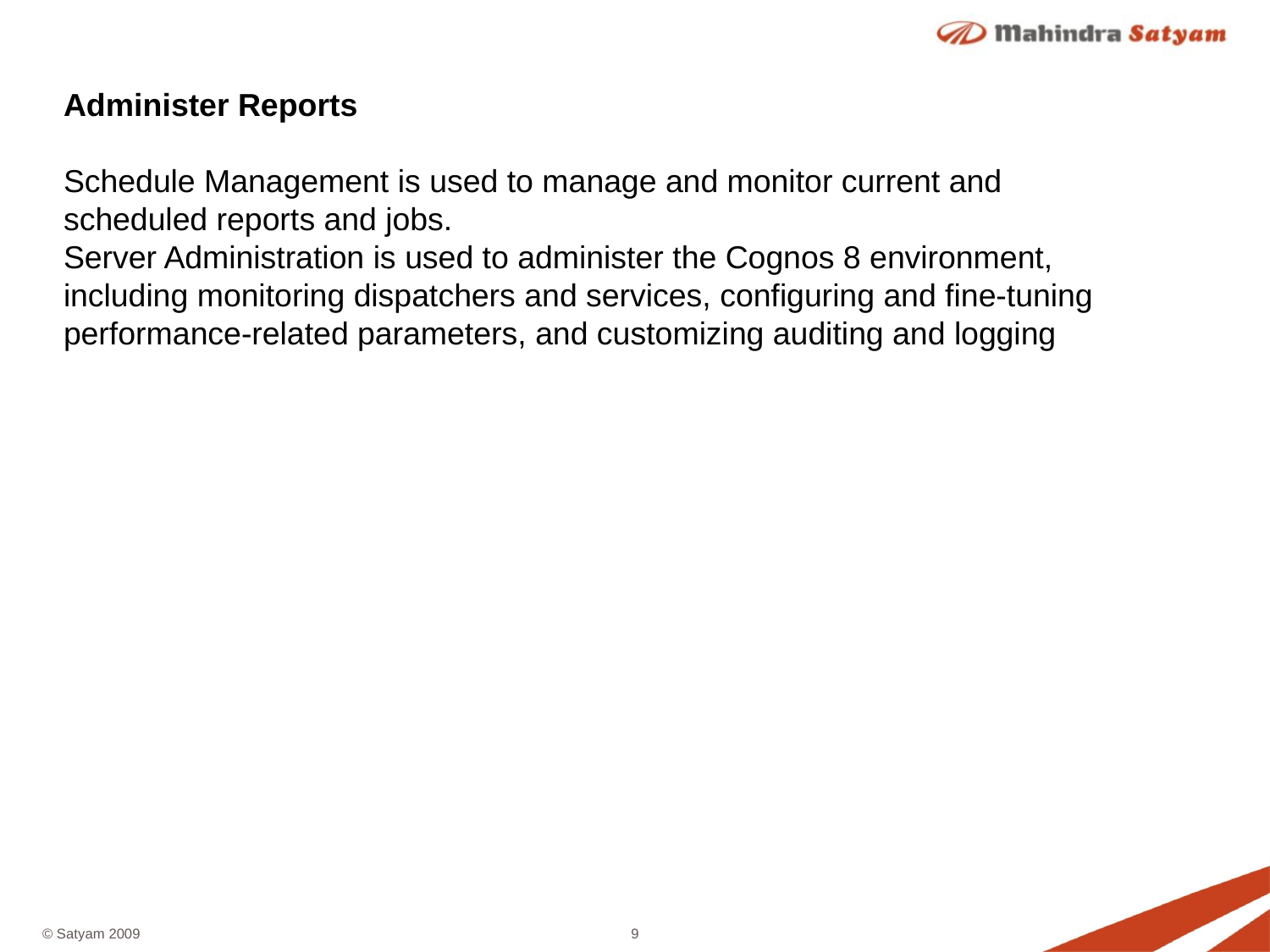

Administer Reports

Schedule Management is used to manage and monitor current and scheduled reports and jobs.
Server Administration is used to administer the Cognos 8 environment, including monitoring dispatchers and services, configuring and fine-tuning performance-related parameters, and customizing auditing and logging
integration * intelligence * insight